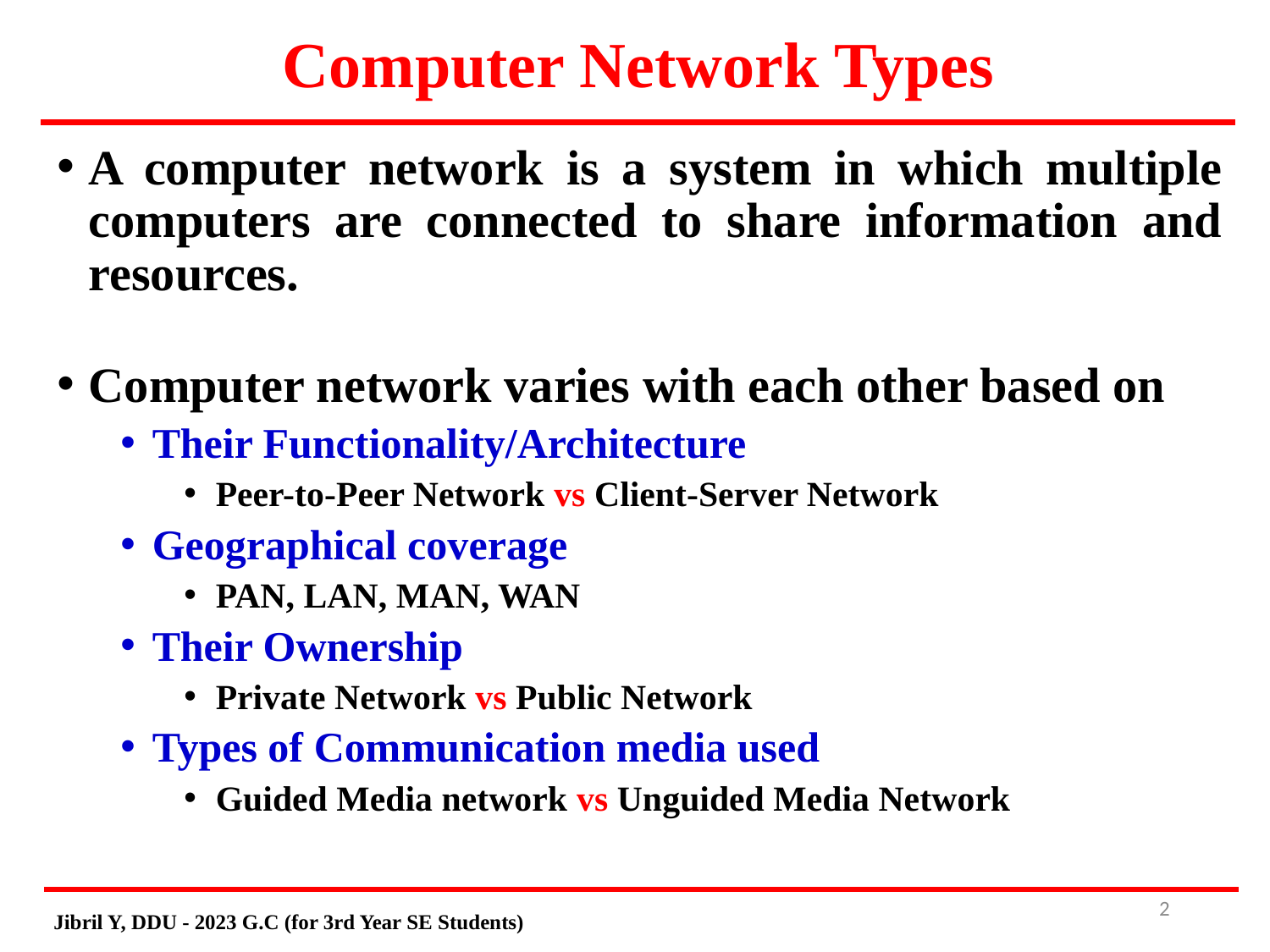

# Computer Network Types
A computer network is a system in which multiple computers are connected to share information and resources.

Computer network varies with each other based on
Their Functionality/Architecture
Peer-to-Peer Network vs Client-Server Network
Geographical coverage
PAN, LAN, MAN, WAN
Their Ownership
Private Network vs Public Network
Types of Communication media used
Guided Media network vs Unguided Media Network
2
Jibril Y, DDU - 2023 G.C (for 3rd Year SE Students)